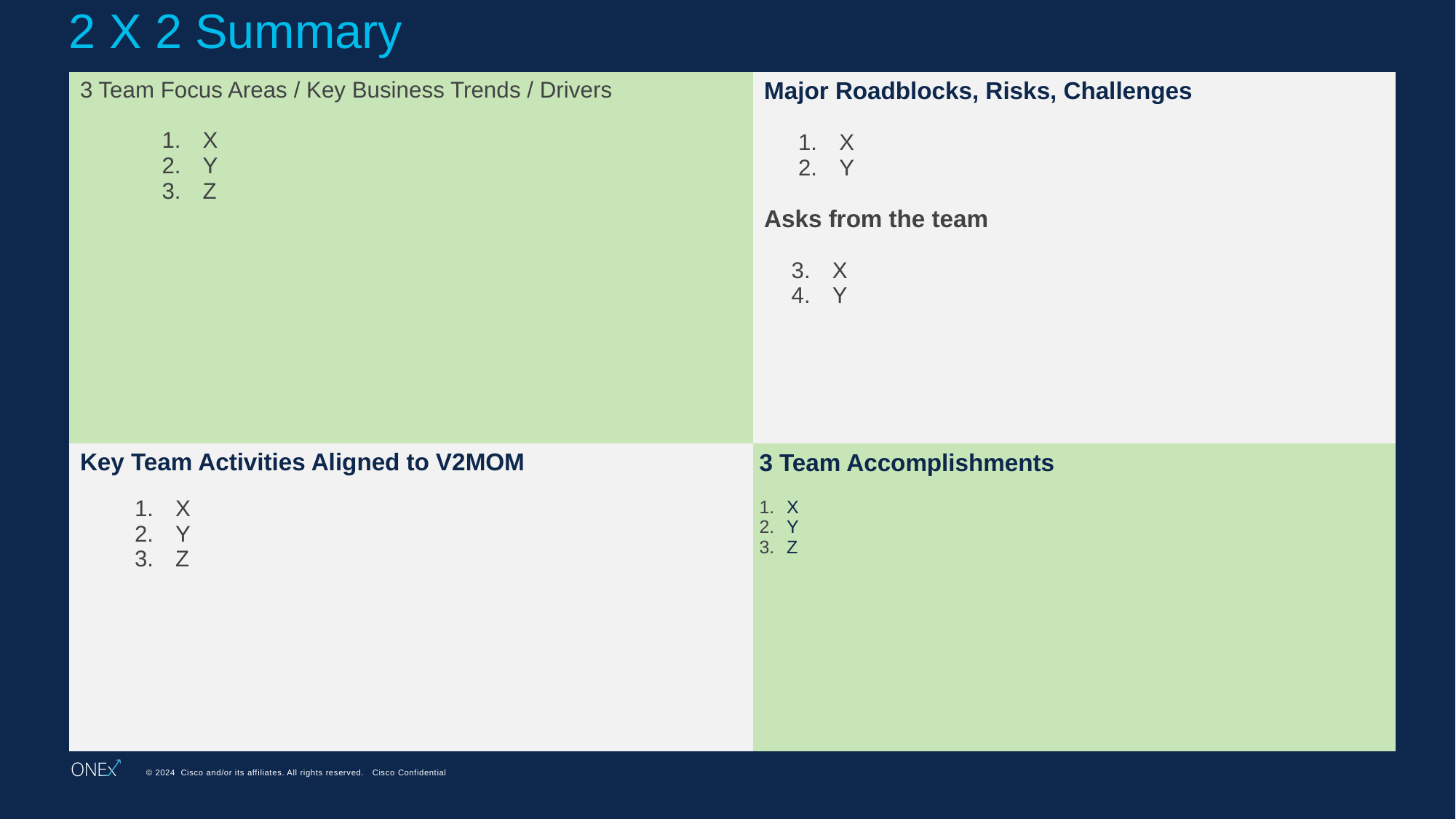

# 2 X 2 Summary
| 3 Team Focus Areas / Key Business Trends / Drivers X Y Z | Major Roadblocks, Risks, Challenges X Y Asks from the team X Y |
| --- | --- |
| Key Team Activities Aligned to V2MOM X Y Z | 3 Team Accomplishments X Y Z |